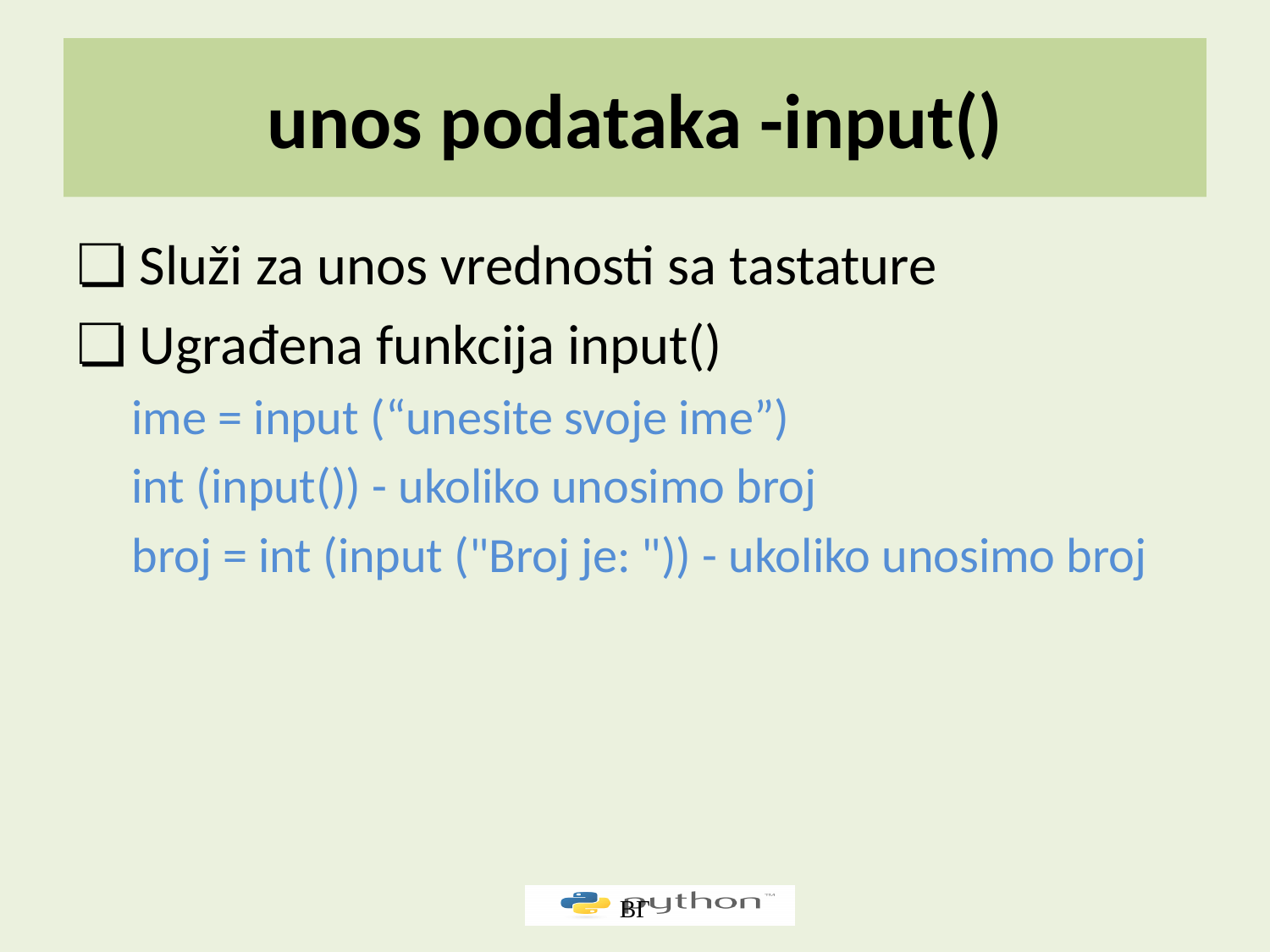

# unos podataka -input()
❏ Služi za unos vrednosti sa tastature
❏ Ugrađena funkcija input()
ime = input (“unesite svoje ime”)
int (input()) - ukoliko unosimo broj
broj = int (input ("Broj je: ")) - ukoliko unosimo broj

ВГ